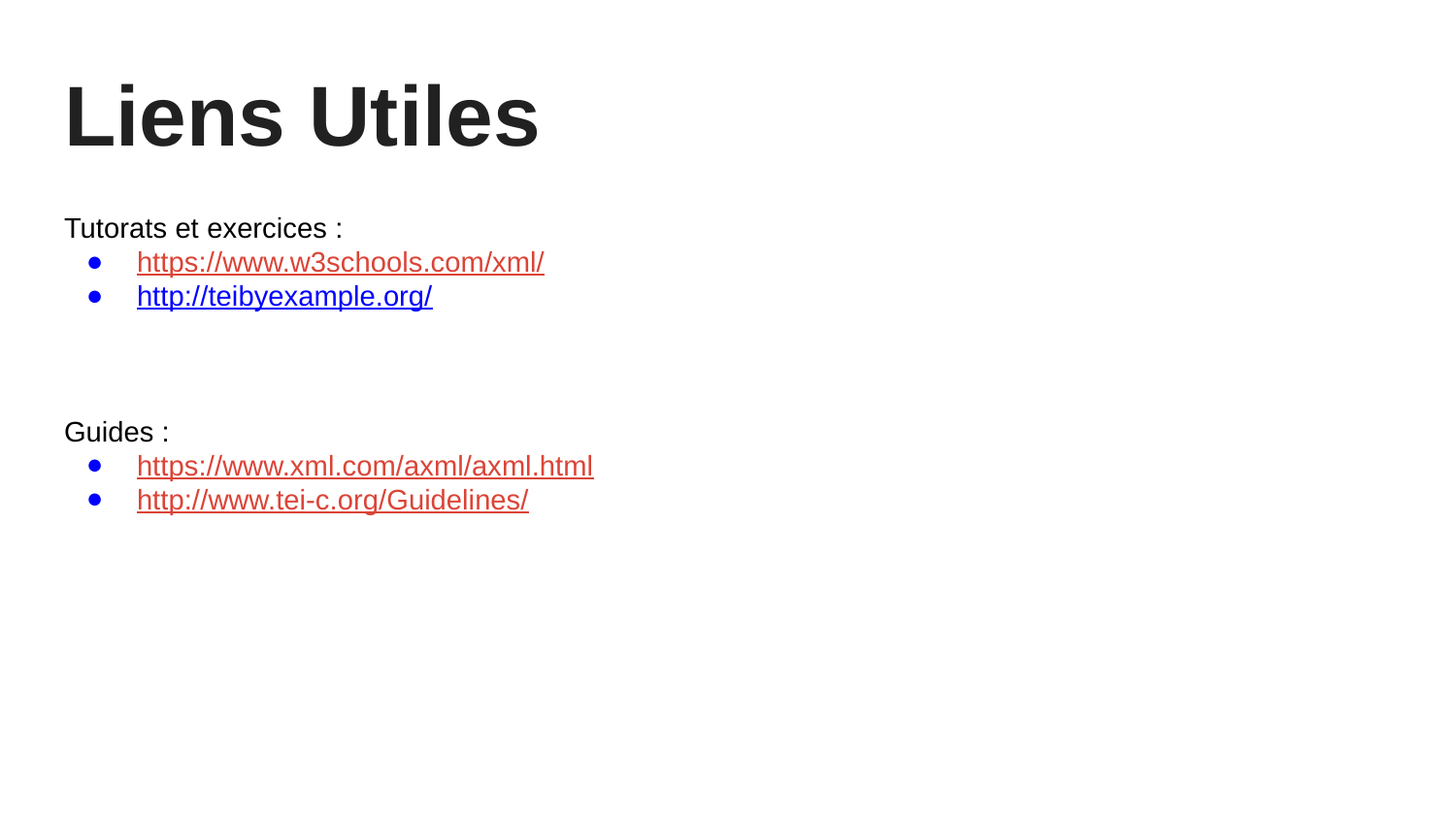

# Liens Utiles
Tutorats et exercices :
https://www.w3schools.com/xml/
http://teibyexample.org/

Guides :
https://www.xml.com/axml/axml.html
http://www.tei-c.org/Guidelines/